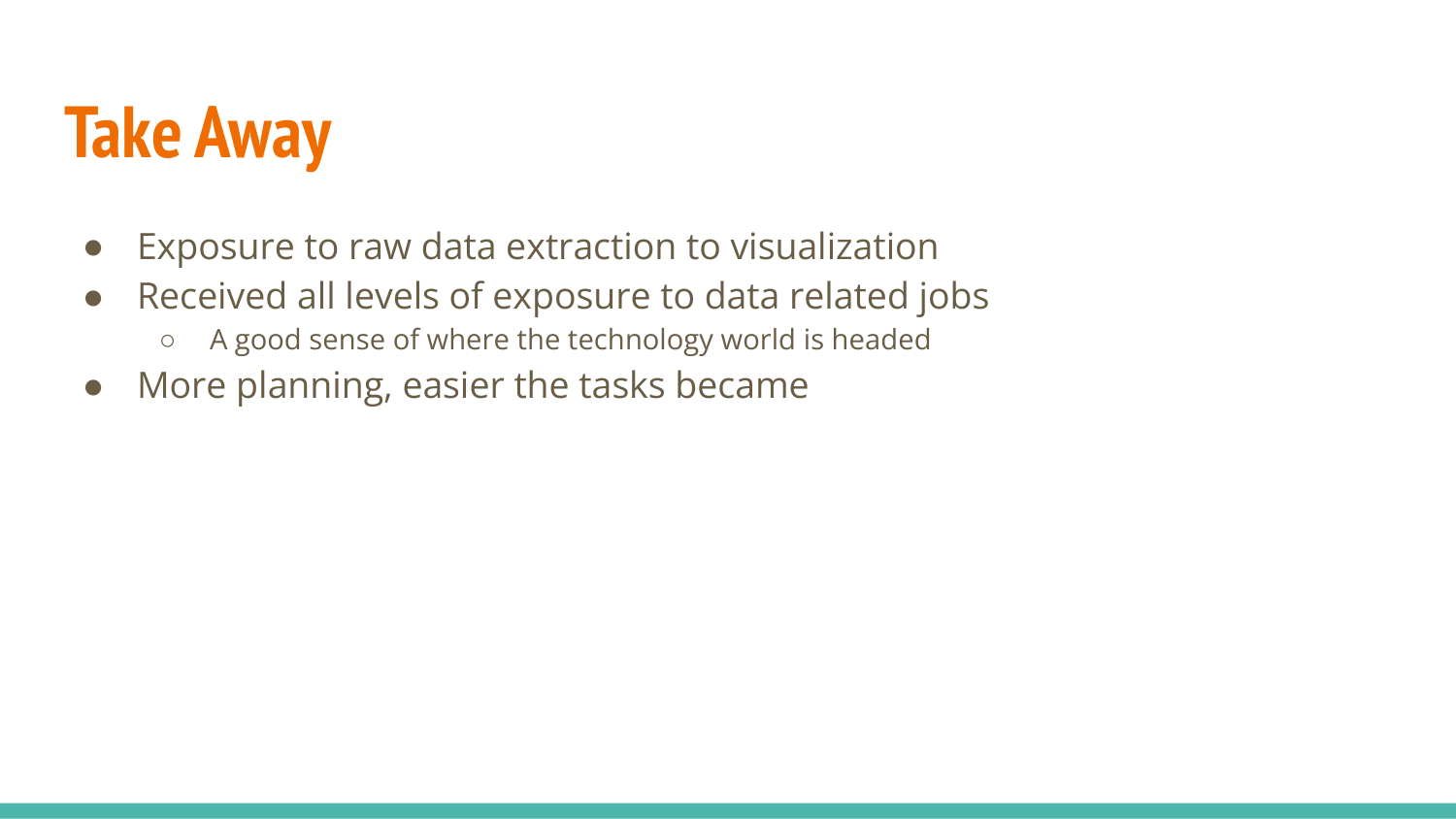

# Take Away
Exposure to raw data extraction to visualization
Received all levels of exposure to data related jobs
A good sense of where the technology world is headed
More planning, easier the tasks became